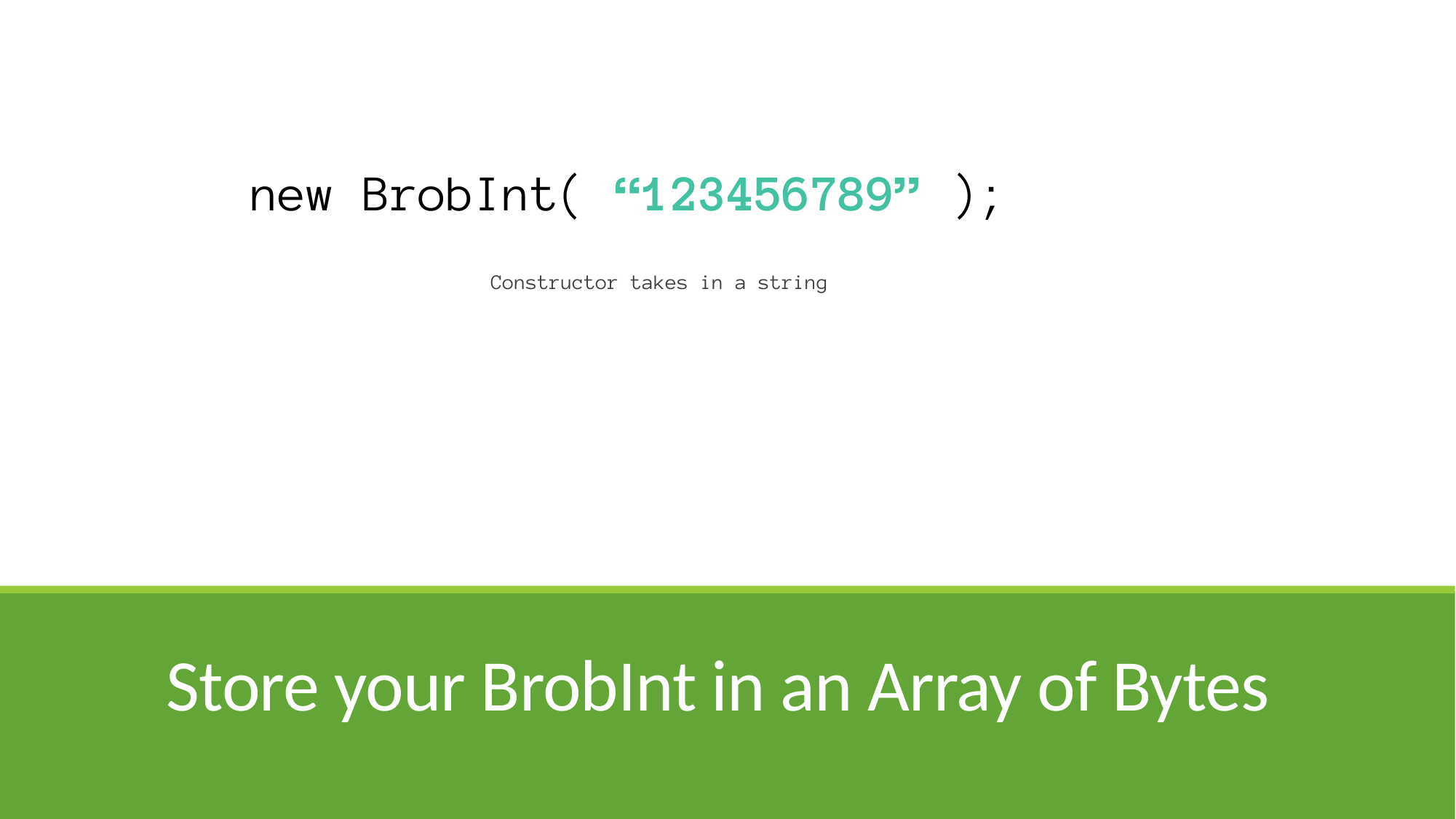

new BrobInt( “123456789” );
Constructor takes in a string

# Store your BrobInt in an Array of Bytes